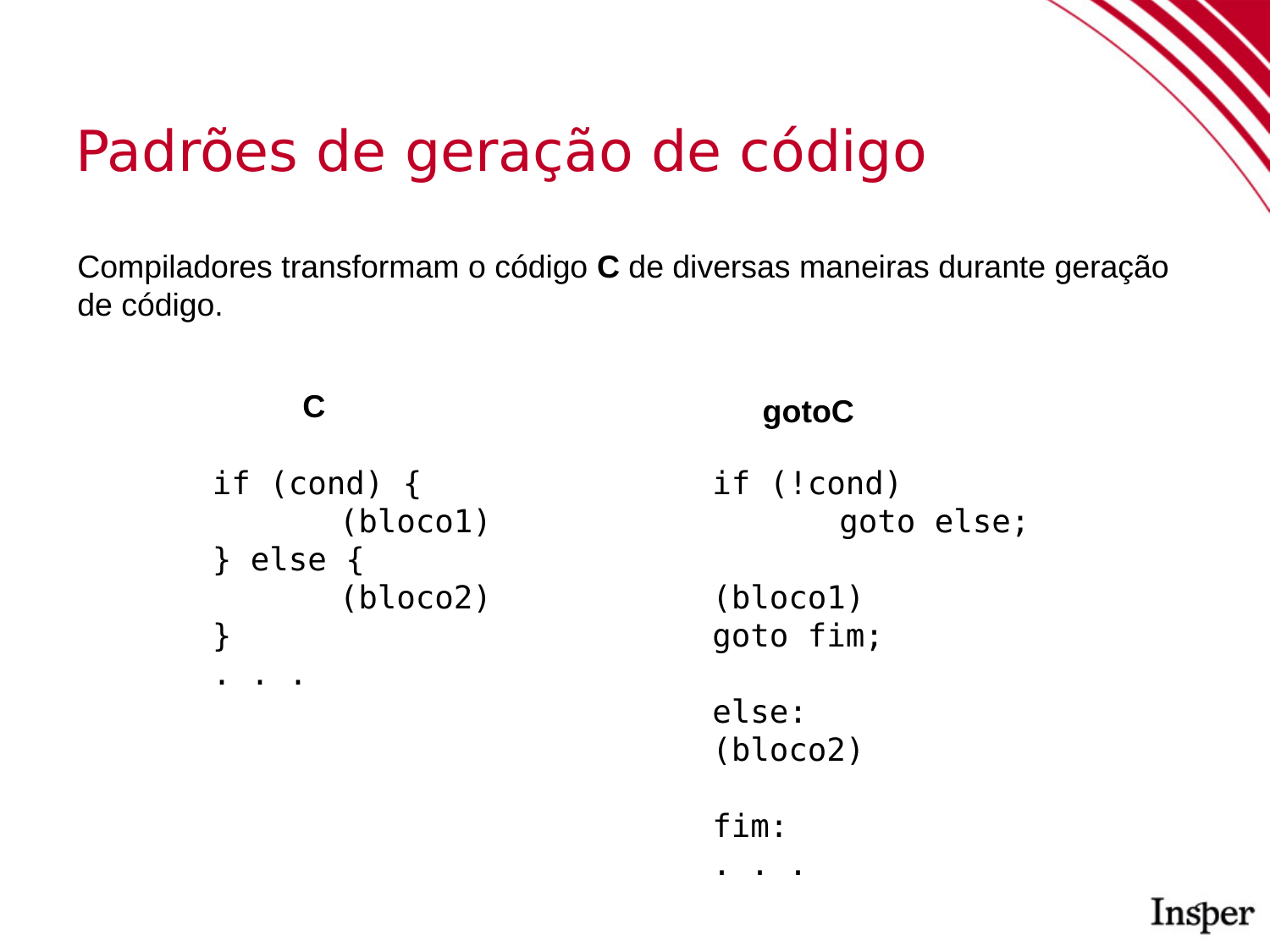

Padrões de geração de código
Compiladores transformam o código C de diversas maneiras durante geração
de código.
C
gotoC
if (cond) {
	(bloco1)
} else {
	(bloco2)
}
. . .
if (!cond)
	goto else;

(bloco1)
goto fim;

else:
(bloco2)

fim:
. . .